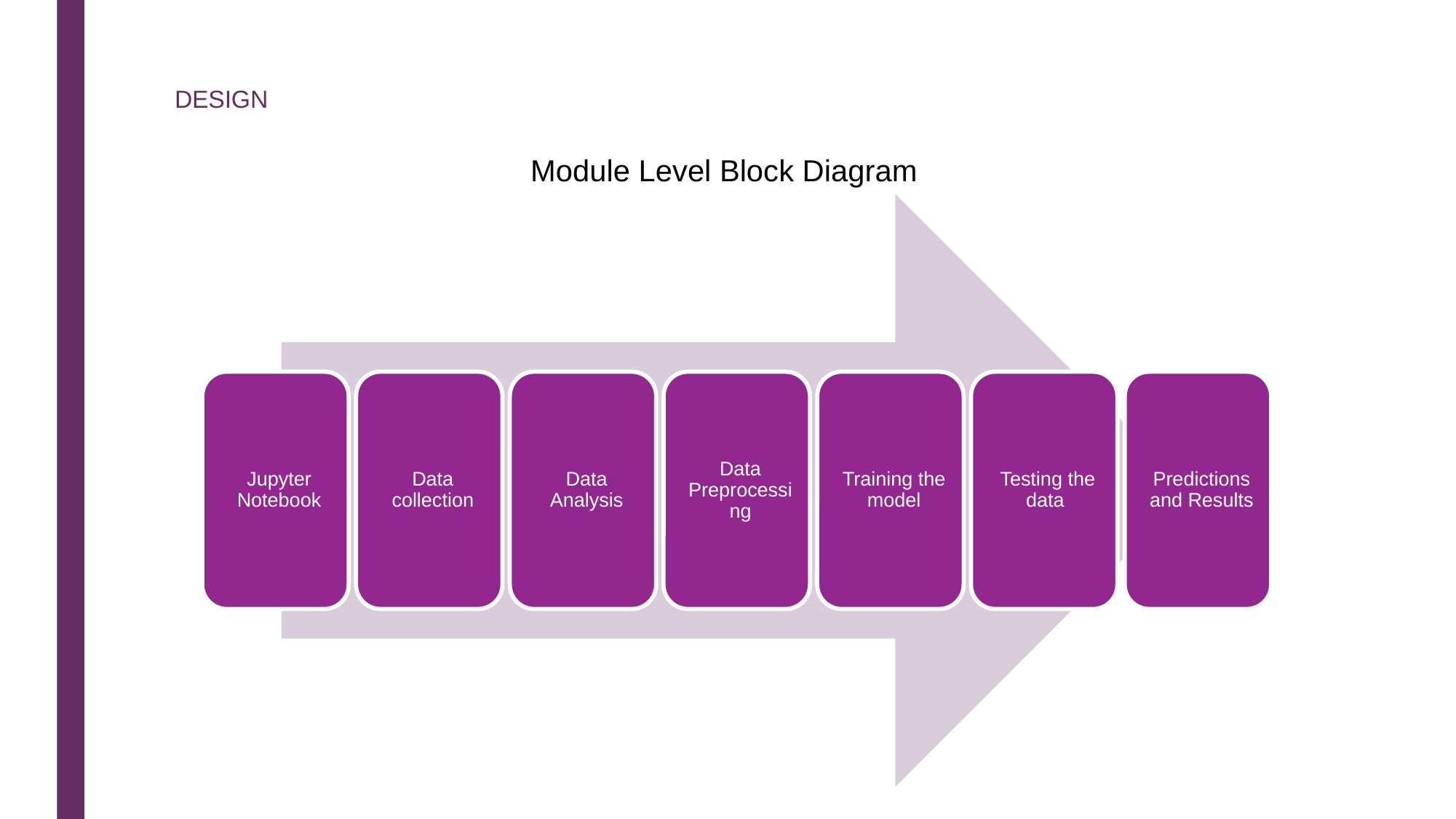

# DESIGN
Module Level Block Diagram
Jupyter Notebook
Data collection
Data Analysis
Data Preprocessing
Training the model
Testing the data
Predictions and Results